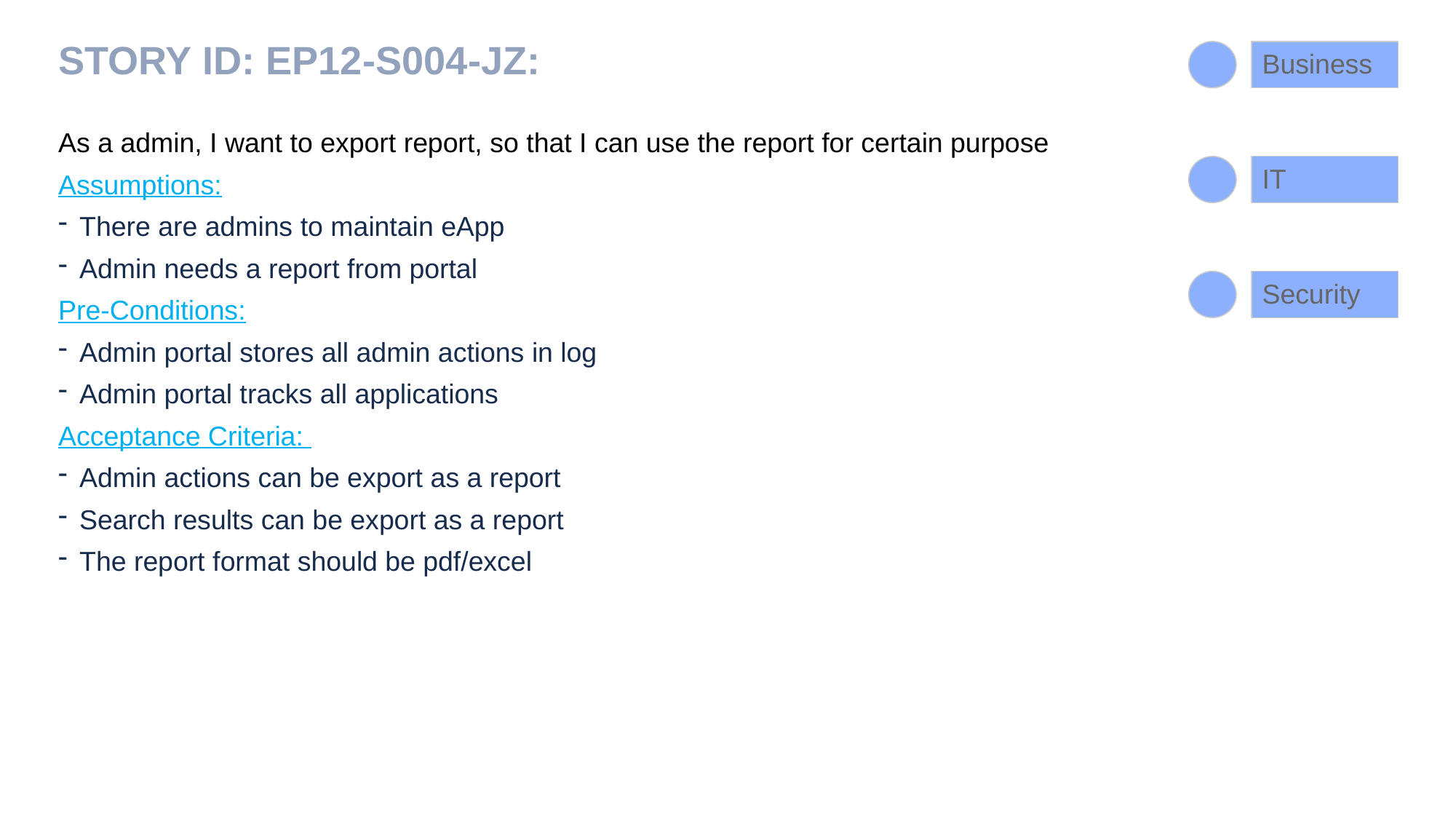

Business
# Story ID: EP12-S004-JZ:

As a admin, I want to export report, so that I can use the report for certain purpose
Assumptions:
There are admins to maintain eApp
Admin needs a report from portal
Pre-Conditions:
Admin portal stores all admin actions in log
Admin portal tracks all applications
Acceptance Criteria:
Admin actions can be export as a report
Search results can be export as a report
The report format should be pdf/excel

IT

Security